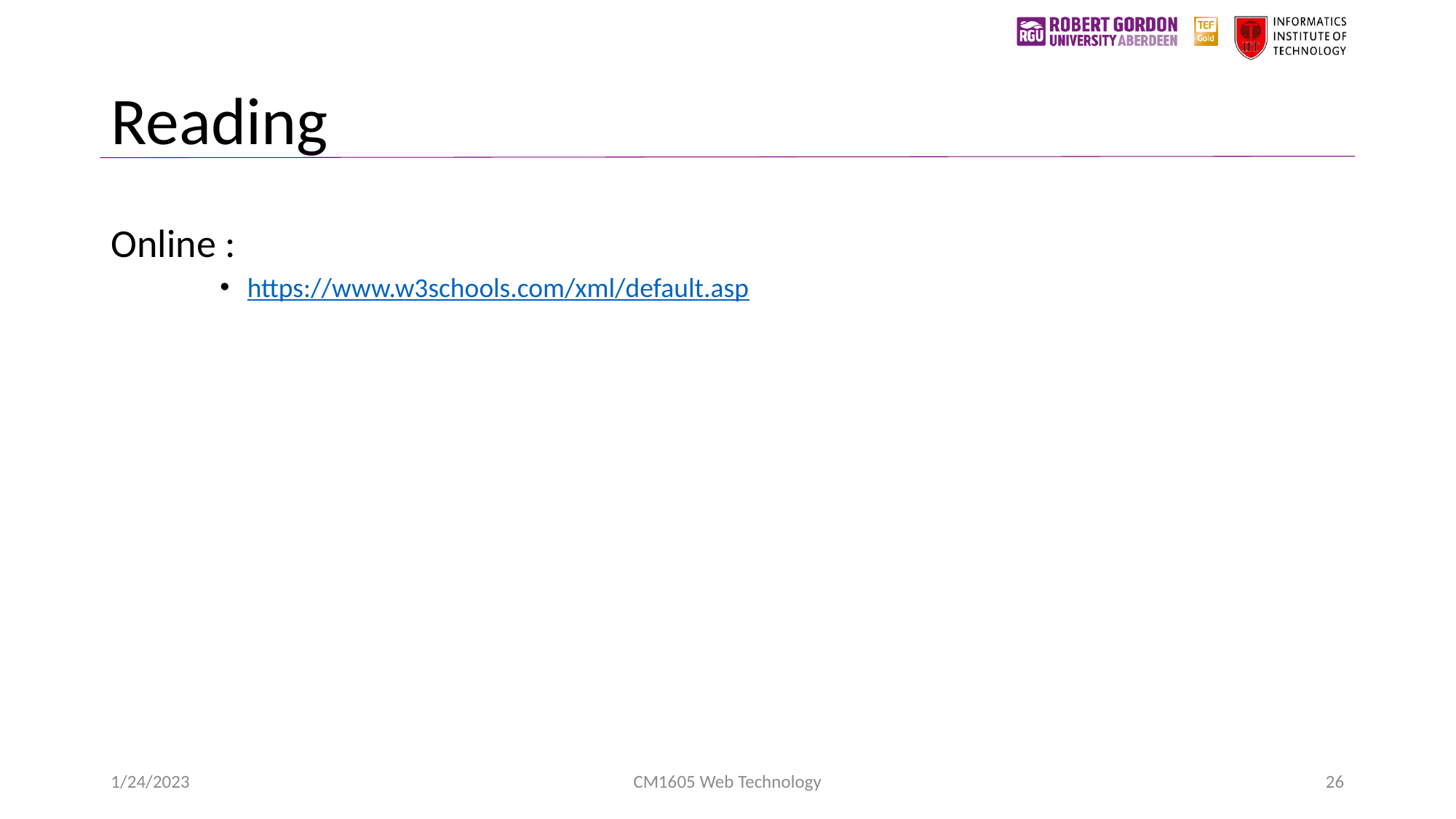

# Reading
Online :
https://www.w3schools.com/xml/default.asp

1/24/2023
CM1605 Web Technology
26